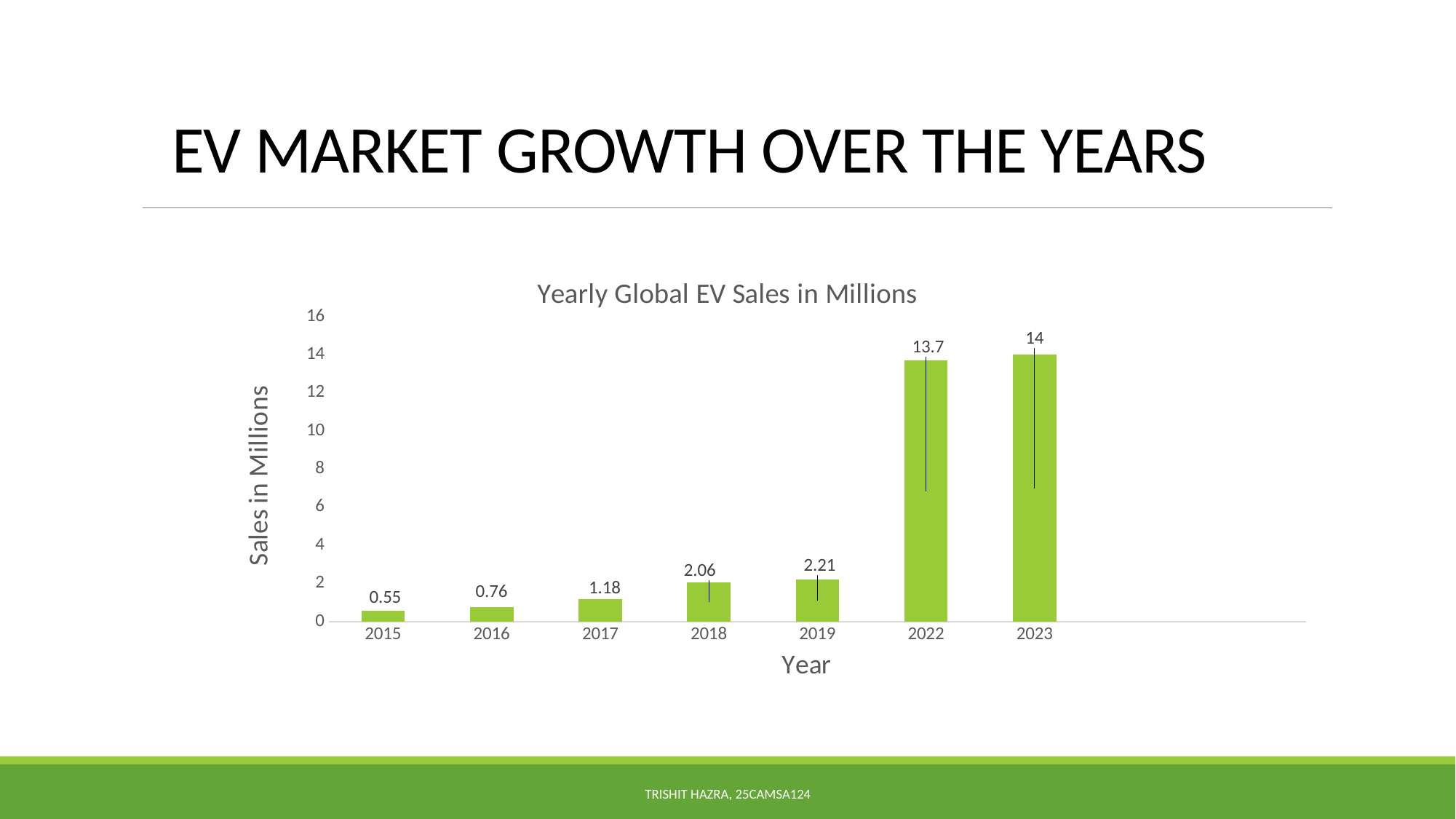

# EV MARKET GROWTH OVER THE YEARS

### Chart: Yearly Global EV Sales in Millions

| Category | Column1 | Column2 | Column3 |
|---|---|---|---|
| 2015 | 0.55 | None | None |
| 2016 | 0.76 | None | None |
| 2017 | 1.18 | None | None |
| 2018 | 2.06 | None | None |
| 2019 | 2.21 | None | None |
| 2022 | 13.7 | None | None |
| 2023 | 14.0 | None | None |
|  | None | None | None |
|  | None | None | None |
The global EV market is experiencing exponential growth, driven by incentives, tech innovations, and rising fuel prices.
Trishit Hazra, 25CAMSA124